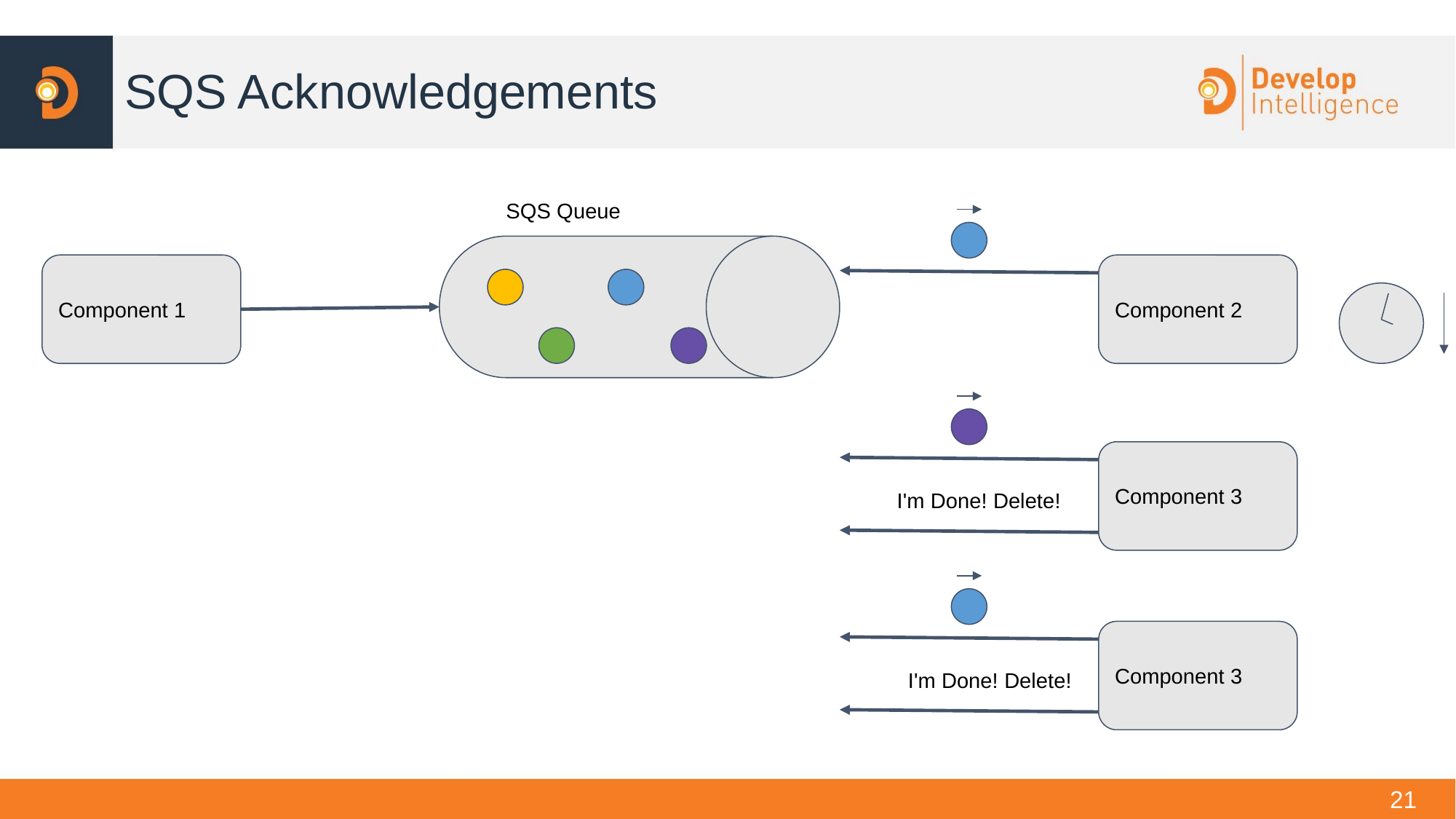

# SQS Acknowledgements
SQS Queue

Component 1
Component 2

Component 3
I'm Done! Delete!

Component 3
I'm Done! Delete!
21